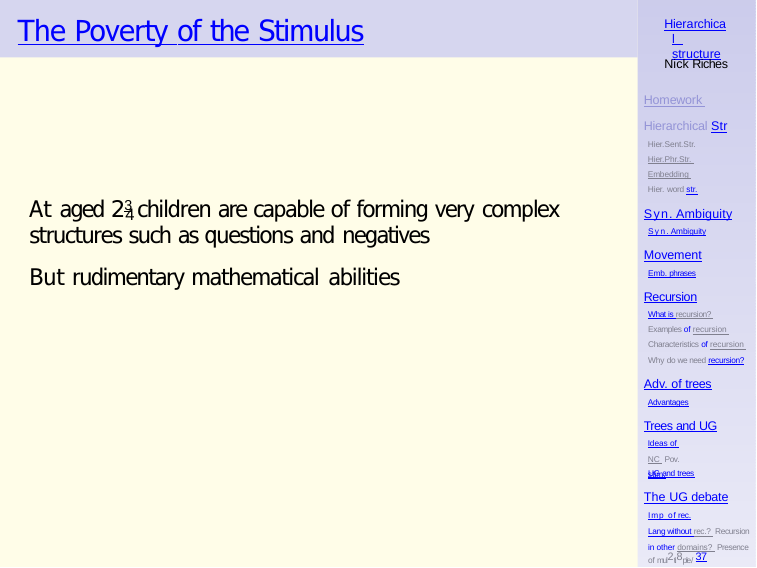

# The Poverty of the Stimulus
Hierarchical  structure
Nick Riches
Homework  Hierarchical Str
Hier.Sent.Str.  Hier.Phr.Str.  Embedding  Hier. word str.
At aged 23 children are capable of forming very complex
Syn. Ambiguity
Syn. Ambiguity
4
structures such as questions and negatives
But rudimentary mathematical abilities
Movement
Emb. phrases
Recursion
What is recursion?  Examples of recursion  Characteristics of recursion  Why do we need recursion?
Adv. of trees
Advantages

Trees and UG
Ideas of NC  Pov. stim.
UG and trees
The UG debate
Imp of rec.
Lang without rec.?  Recursion in other domains?  Presence of mul2ti8ple/ 37